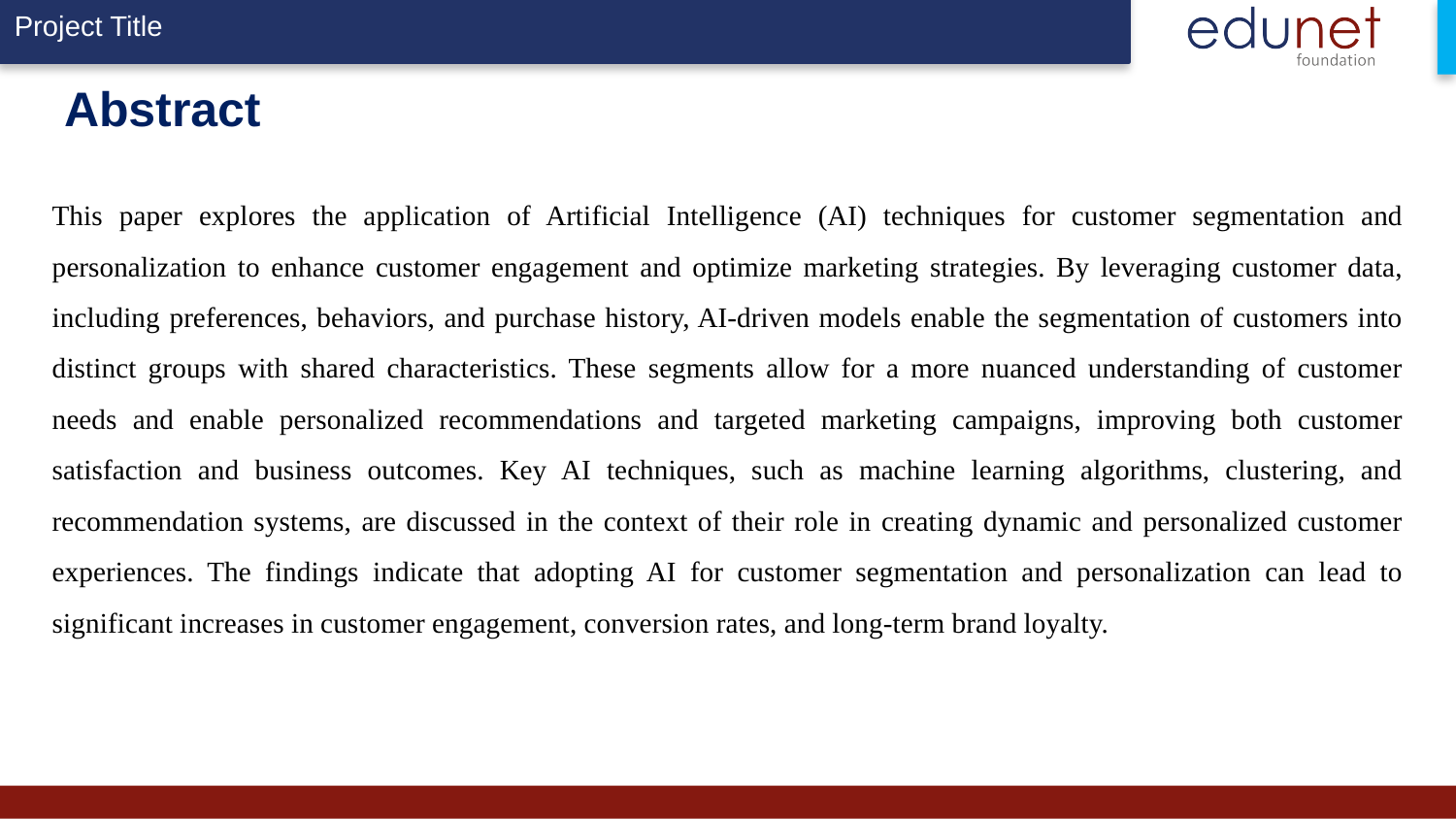

# Abstract
This paper explores the application of Artificial Intelligence (AI) techniques for customer segmentation and personalization to enhance customer engagement and optimize marketing strategies. By leveraging customer data, including preferences, behaviors, and purchase history, AI-driven models enable the segmentation of customers into distinct groups with shared characteristics. These segments allow for a more nuanced understanding of customer needs and enable personalized recommendations and targeted marketing campaigns, improving both customer satisfaction and business outcomes. Key AI techniques, such as machine learning algorithms, clustering, and recommendation systems, are discussed in the context of their role in creating dynamic and personalized customer experiences. The findings indicate that adopting AI for customer segmentation and personalization can lead to significant increases in customer engagement, conversion rates, and long-term brand loyalty.